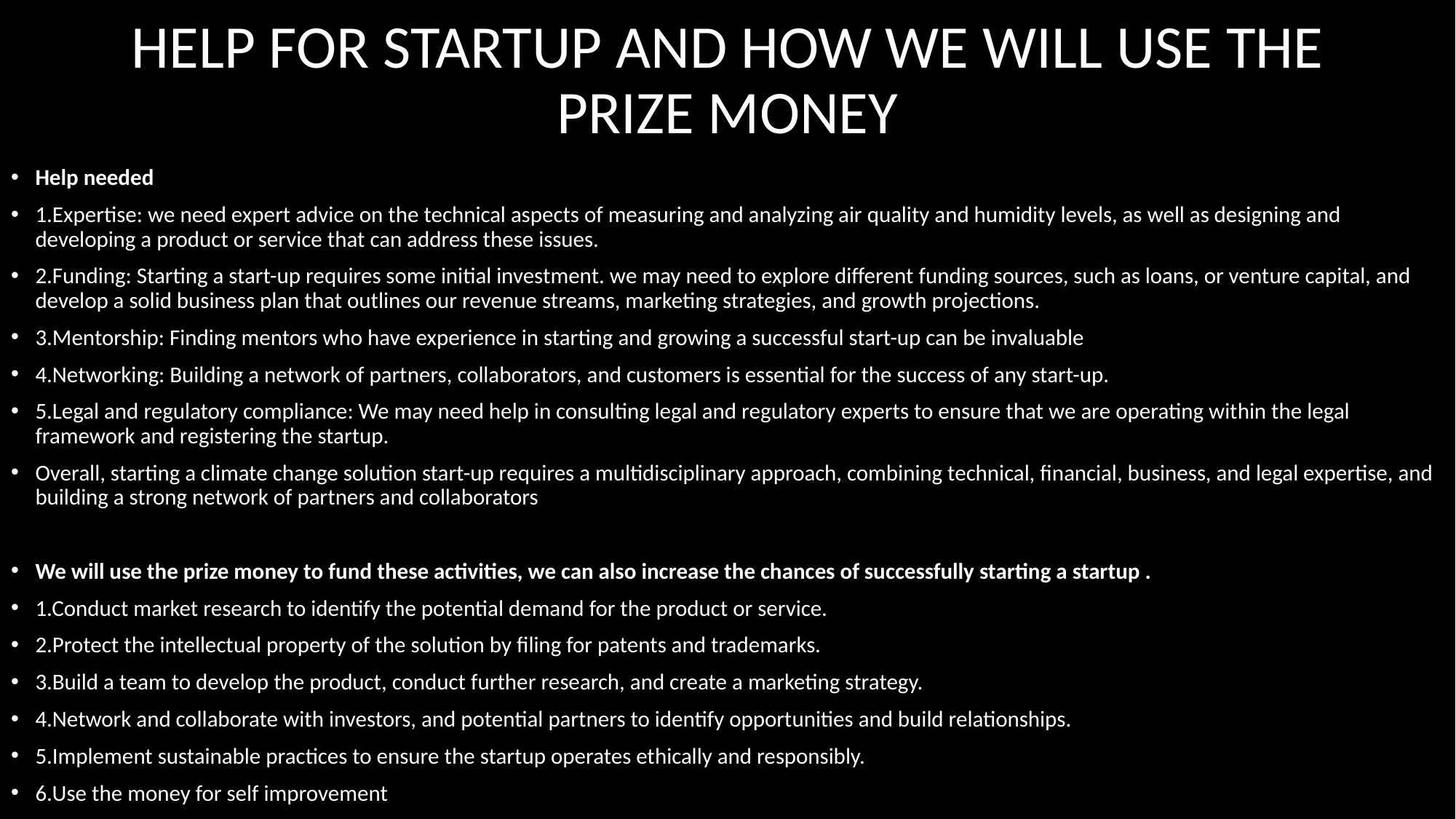

# HELP FOR STARTUP AND HOW WE WILL USE THE PRIZE MONEY
Help needed
1.Expertise: we need expert advice on the technical aspects of measuring and analyzing air quality and humidity levels, as well as designing and developing a product or service that can address these issues.
2.Funding: Starting a start-up requires some initial investment. we may need to explore different funding sources, such as loans, or venture capital, and develop a solid business plan that outlines our revenue streams, marketing strategies, and growth projections.
3.Mentorship: Finding mentors who have experience in starting and growing a successful start-up can be invaluable
4.Networking: Building a network of partners, collaborators, and customers is essential for the success of any start-up.
5.Legal and regulatory compliance: We may need help in consulting legal and regulatory experts to ensure that we are operating within the legal framework and registering the startup.
Overall, starting a climate change solution start-up requires a multidisciplinary approach, combining technical, financial, business, and legal expertise, and building a strong network of partners and collaborators

We will use the prize money to fund these activities, we can also increase the chances of successfully starting a startup .
1.Conduct market research to identify the potential demand for the product or service.
2.Protect the intellectual property of the solution by filing for patents and trademarks.
3.Build a team to develop the product, conduct further research, and create a marketing strategy.
4.Network and collaborate with investors, and potential partners to identify opportunities and build relationships.
5.Implement sustainable practices to ensure the startup operates ethically and responsibly.
6.Use the money for self improvement